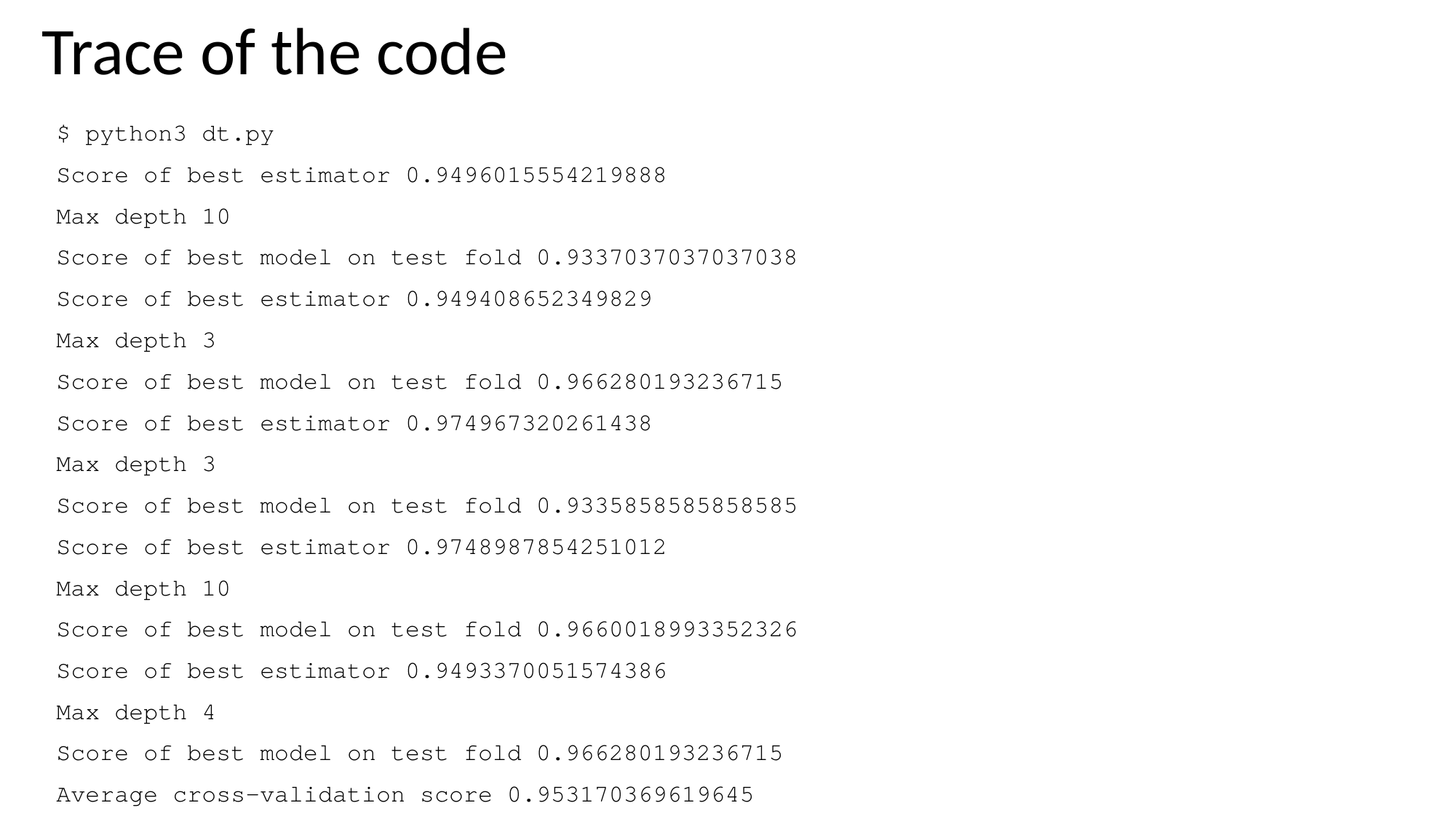

# Trace of the code
$ python3 dt.py
Score of best estimator 0.9496015554219888
Max depth 10
Score of best model on test fold 0.9337037037037038
Score of best estimator 0.949408652349829
Max depth 3
Score of best model on test fold 0.966280193236715
Score of best estimator 0.974967320261438
Max depth 3
Score of best model on test fold 0.9335858585858585
Score of best estimator 0.9748987854251012
Max depth 10
Score of best model on test fold 0.9660018993352326
Score of best estimator 0.9493370051574386
Max depth 4
Score of best model on test fold 0.966280193236715
Average cross-validation score 0.953170369619645